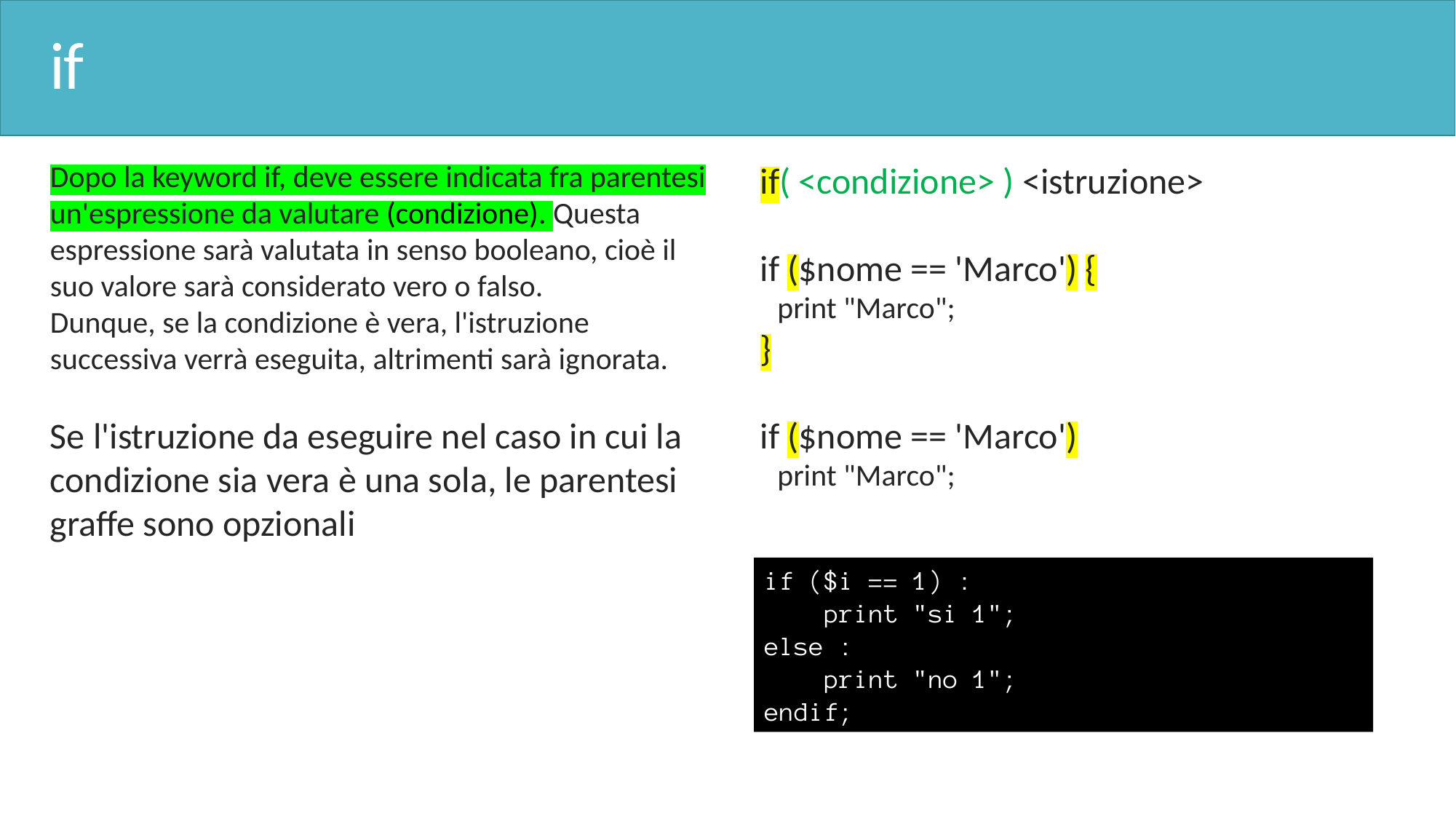

# if
Dopo la keyword if, deve essere indicata fra parentesi un'espressione da valutare (condizione). Questa espressione sarà valutata in senso booleano, cioè il suo valore sarà considerato vero o falso.
Dunque, se la condizione è vera, l'istruzione successiva verrà eseguita, altrimenti sarà ignorata.

Se l'istruzione da eseguire nel caso in cui la condizione sia vera è una sola, le parentesi graffe sono opzionali
if( <condizione> ) <istruzione>

if ($nome == 'Marco') {
    print "Marco";
}

if ($nome == 'Marco')
    print "Marco";

if ($i == 1) :
    print "si 1";
else :
    print "no 1";
endif;